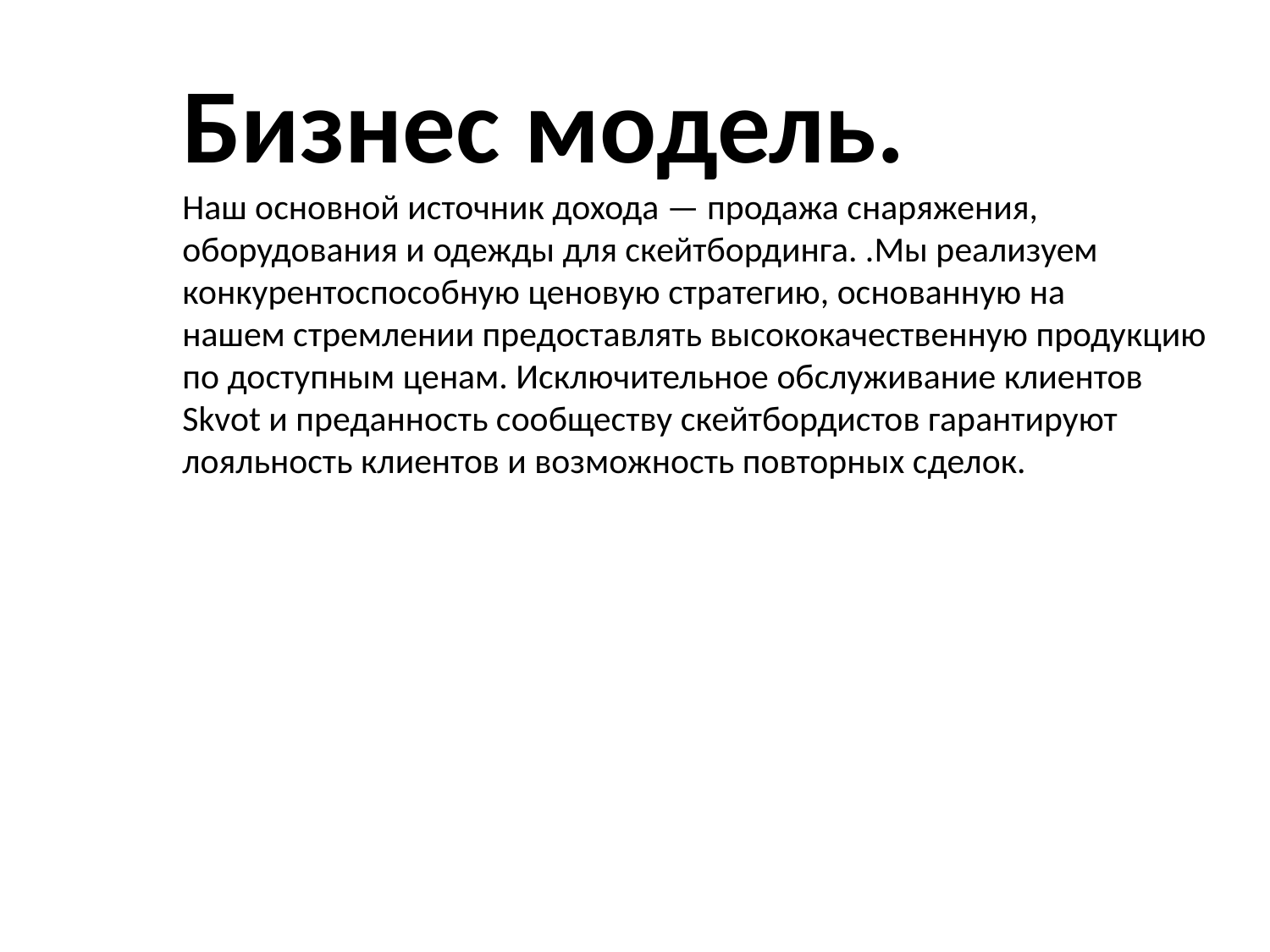

Бизнес модель.
Наш основной источник дохода — продажа снаряжения,
оборудования и одежды для скейтбординга. .Мы реализуем
конкурентоспособную ценовую стратегию, основанную на
нашем стремлении предоставлять высококачественную продукцию
по доступным ценам. Исключительное обслуживание клиентов
Skvot и преданность сообществу скейтбордистов гарантируют
лояльность клиентов и возможность повторных сделок.